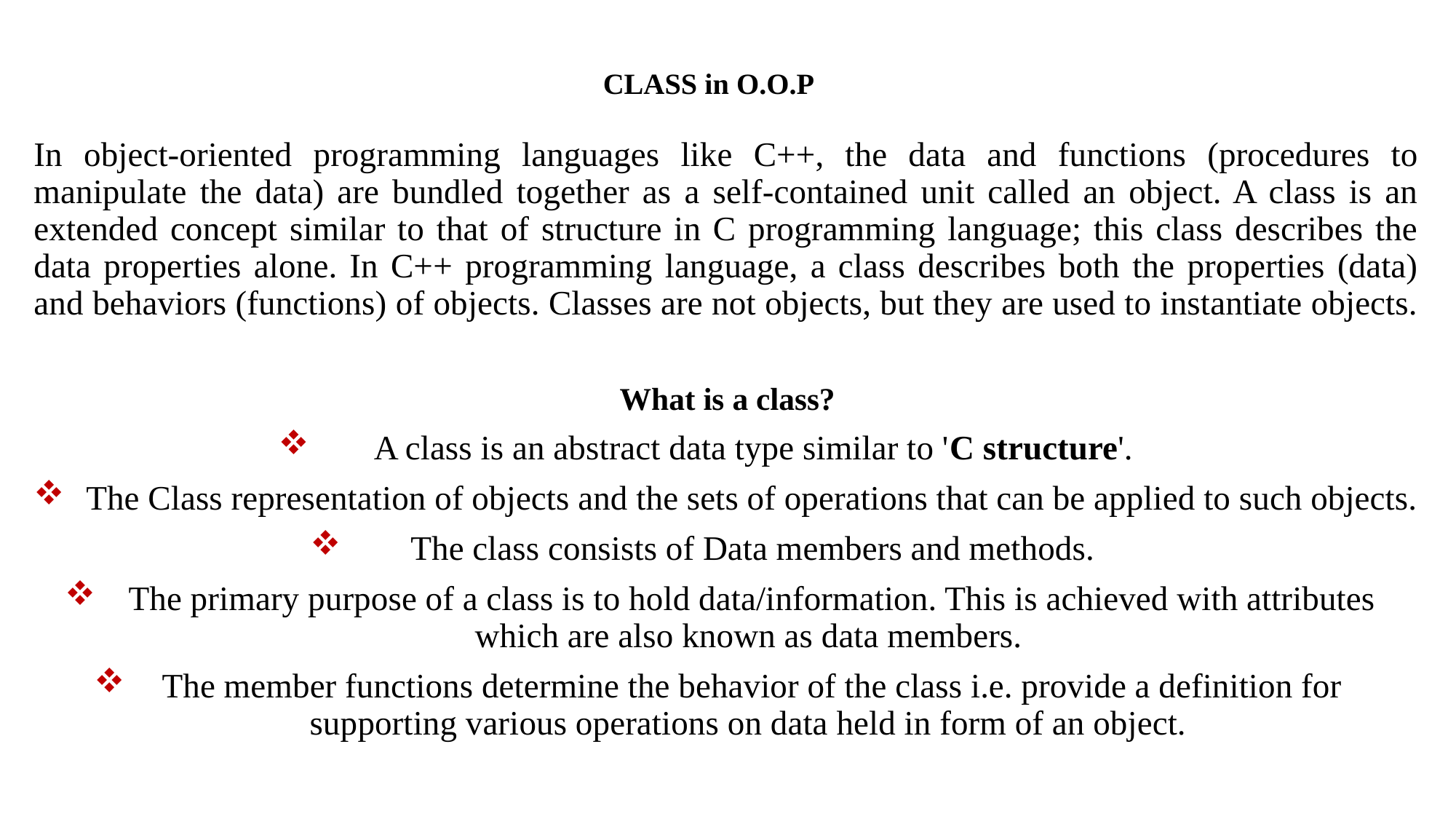

# CLASS in O.O.P
In object-oriented programming languages like C++, the data and functions (procedures to manipulate the data) are bundled together as a self-contained unit called an object. A class is an extended concept similar to that of structure in C programming language; this class describes the data properties alone. In C++ programming language, a class describes both the properties (data) and behaviors (functions) of objects. Classes are not objects, but they are used to instantiate objects.

What is a class?
A class is an abstract data type similar to 'C structure'.
The Class representation of objects and the sets of operations that can be applied to such objects.
The class consists of Data members and methods.
The primary purpose of a class is to hold data/information. This is achieved with attributes which are also known as data members.
The member functions determine the behavior of the class i.e. provide a definition for supporting various operations on data held in form of an object.